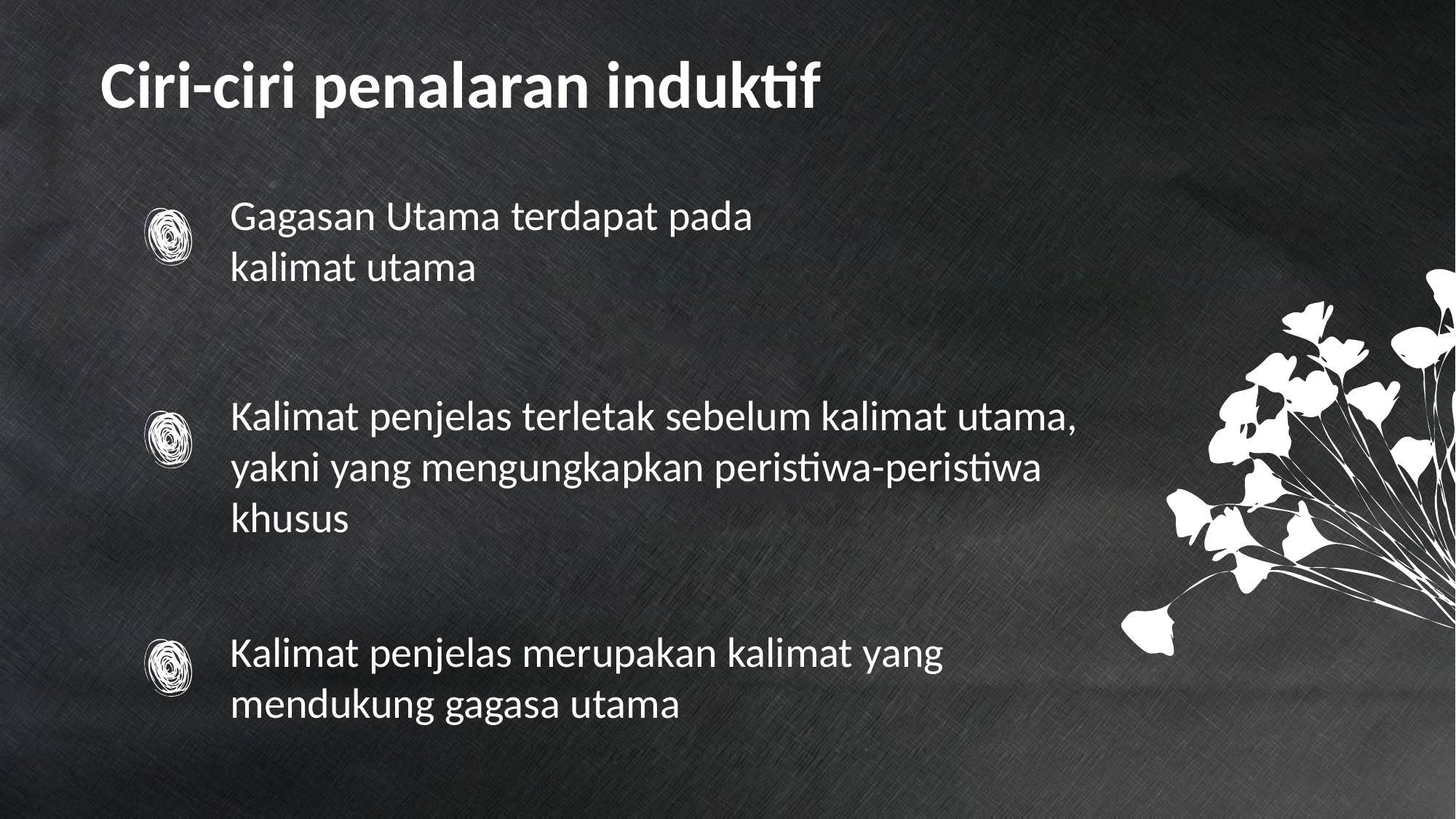

# Ciri-ciri penalaran induktif
Gagasan Utama terdapat pada kalimat utama

Kalimat penjelas terletak sebelum kalimat utama, yakni yang mengungkapkan peristiwa-peristiwa khusus

Kalimat penjelas merupakan kalimat yang mendukung gagasa utama